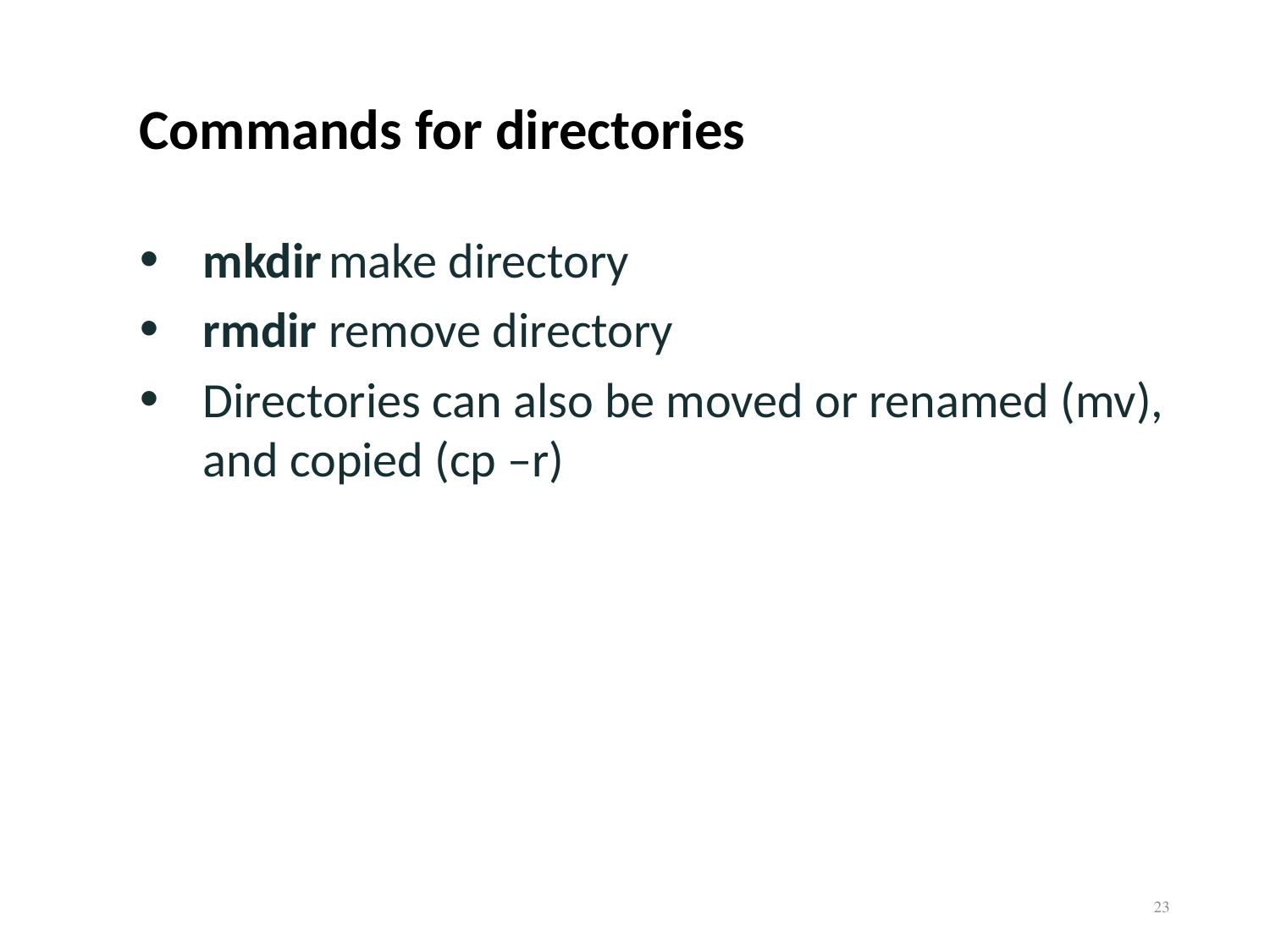

Commands for directories
mkdir	make directory
rmdir	remove directory
Directories can also be moved or renamed (mv), and copied (cp –r)

23